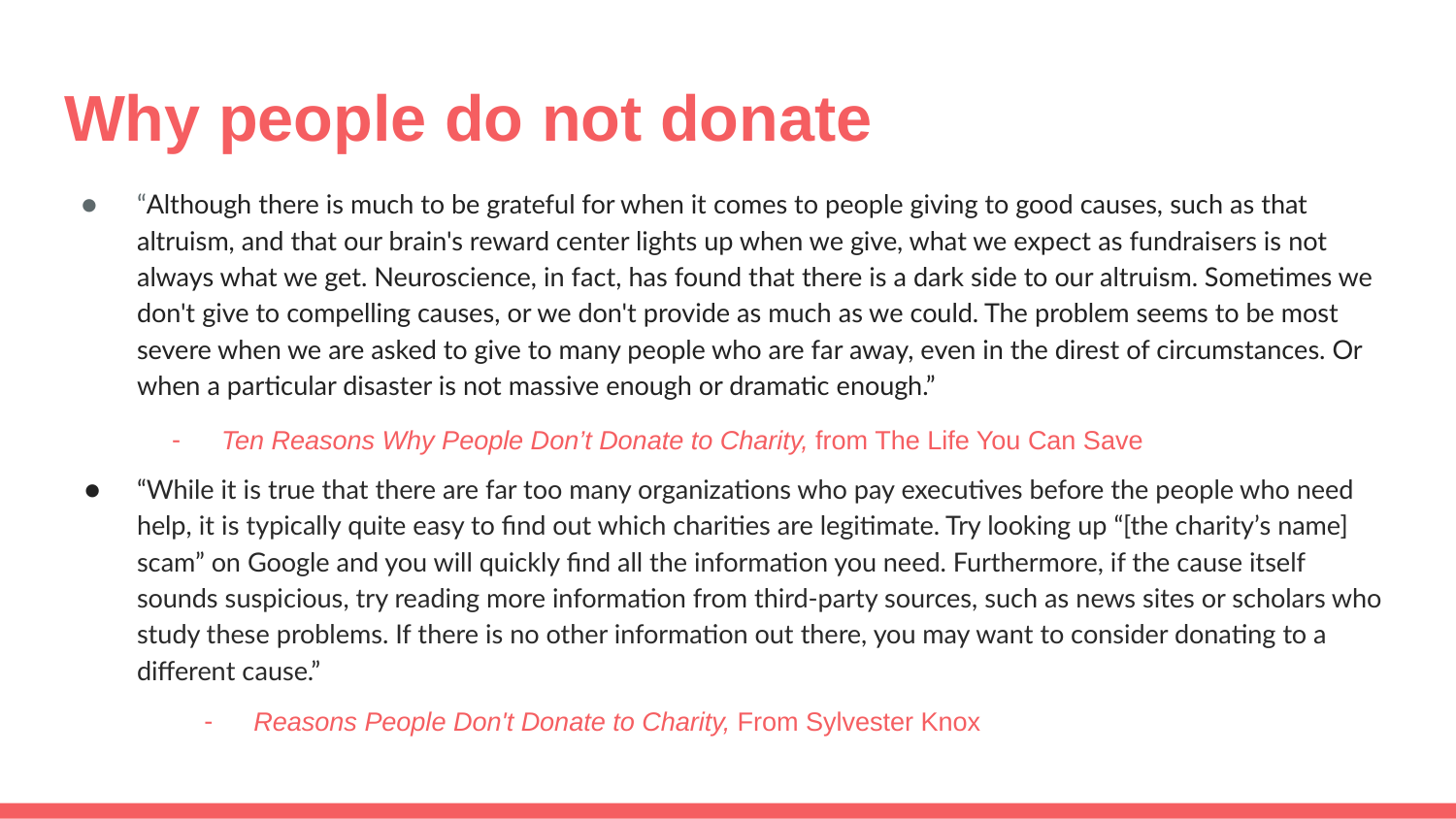

# Why people do not donate
“Although there is much to be grateful for when it comes to people giving to good causes, such as that altruism, and that our brain's reward center lights up when we give, what we expect as fundraisers is not always what we get. Neuroscience, in fact, has found that there is a dark side to our altruism. Sometimes we don't give to compelling causes, or we don't provide as much as we could. The problem seems to be most severe when we are asked to give to many people who are far away, even in the direst of circumstances. Or when a particular disaster is not massive enough or dramatic enough.”

“While it is true that there are far too many organizations who pay executives before the people who need help, it is typically quite easy to find out which charities are legitimate. Try looking up “[the charity’s name] scam” on Google and you will quickly find all the information you need. Furthermore, if the cause itself sounds suspicious, try reading more information from third-party sources, such as news sites or scholars who study these problems. If there is no other information out there, you may want to consider donating to a different cause.”

Ten Reasons Why People Don’t Donate to Charity, from The Life You Can Save
Reasons People Don't Donate to Charity, From Sylvester Knox